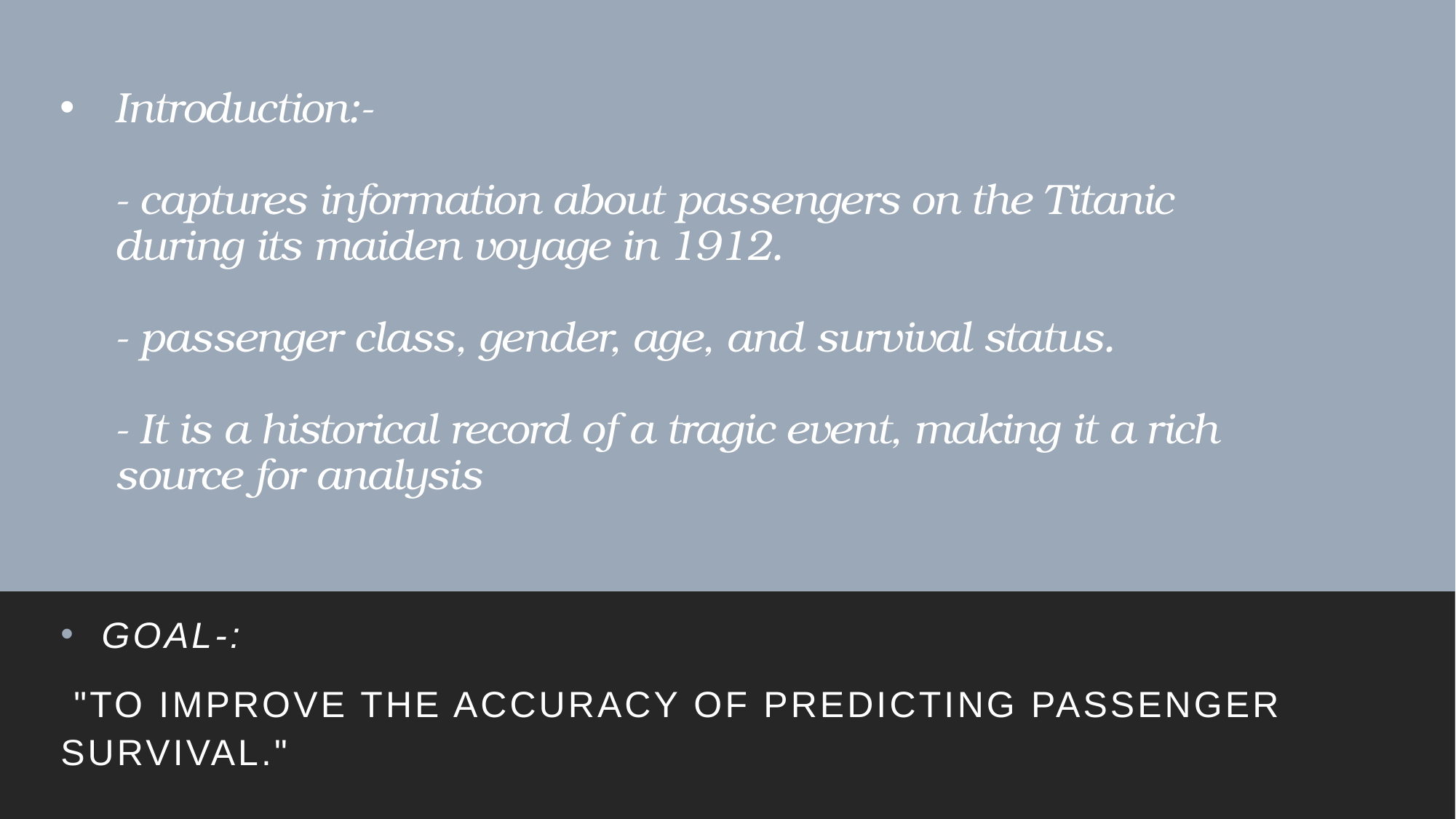

# Introduction:- - captures information about passengers on the Titanic during its maiden voyage in 1912. - passenger class, gender, age, and survival status. - It is a historical record of a tragic event, making it a rich source for analysis

Goal-:
 "To improve the accuracy of predicting passenger survival."